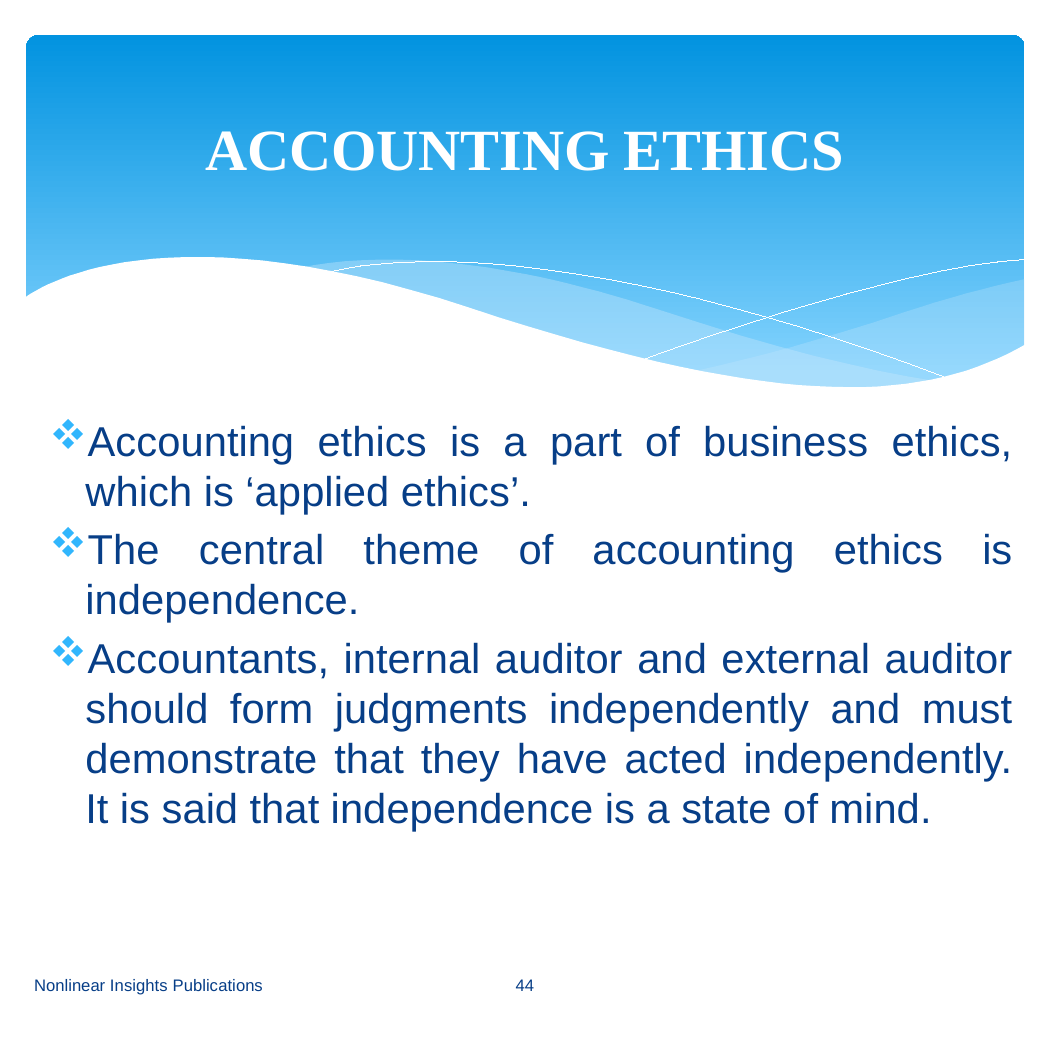

ACCOUNTING ETHICS
# Accounting ethics is a part of business ethics, which is ‘applied ethics’.
The central theme of accounting ethics is independence.
Accountants, internal auditor and external auditor should form judgments independently and must demonstrate that they have acted independently. It is said that independence is a state of mind.
Nonlinear Insights Publications
44